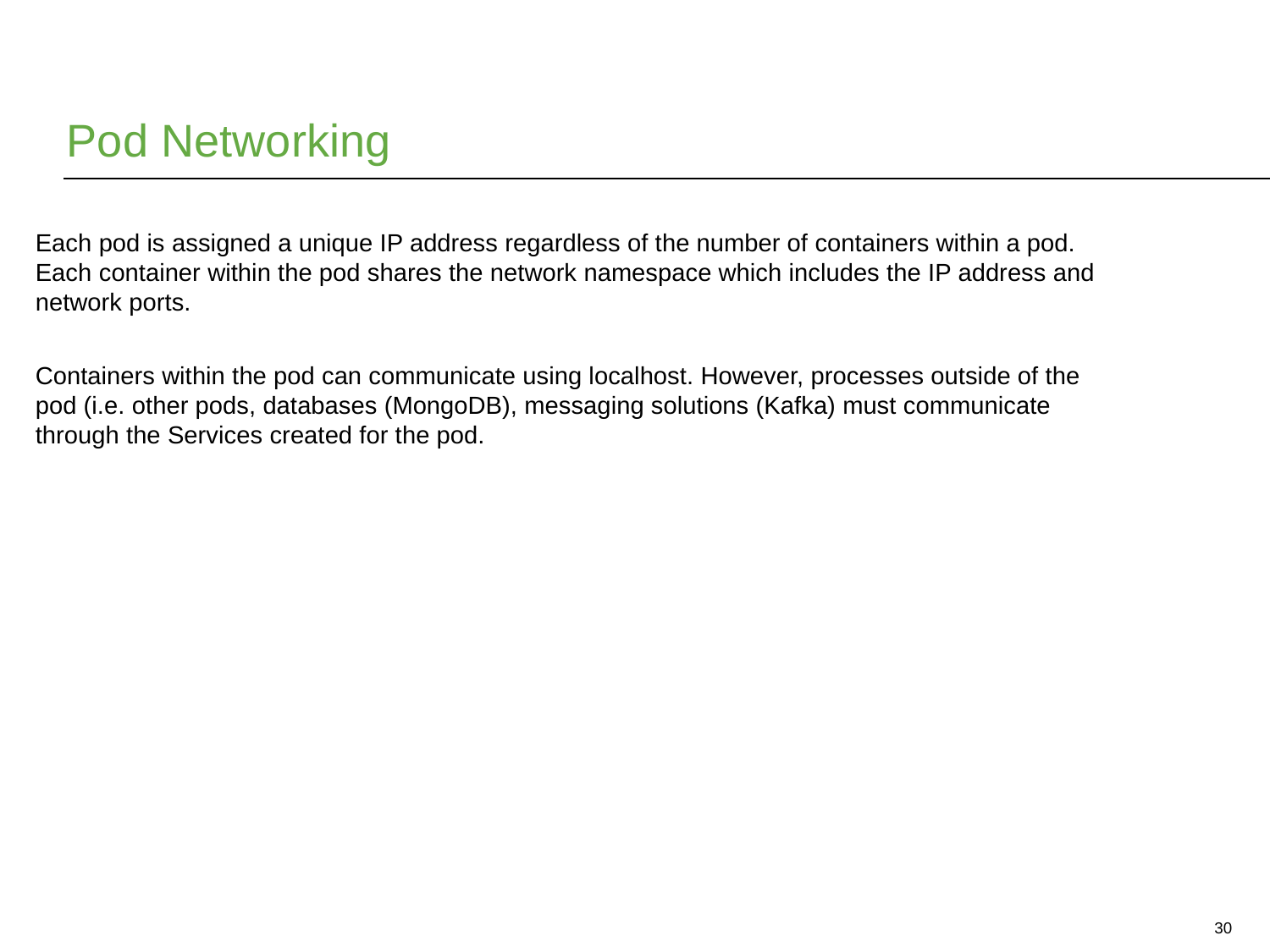

# Pod Networking
Each pod is assigned a unique IP address regardless of the number of containers within a pod. Each container within the pod shares the network namespace which includes the IP address and network ports.

Containers within the pod can communicate using localhost. However, processes outside of the pod (i.e. other pods, databases (MongoDB), messaging solutions (Kafka) must communicate through the Services created for the pod.
30